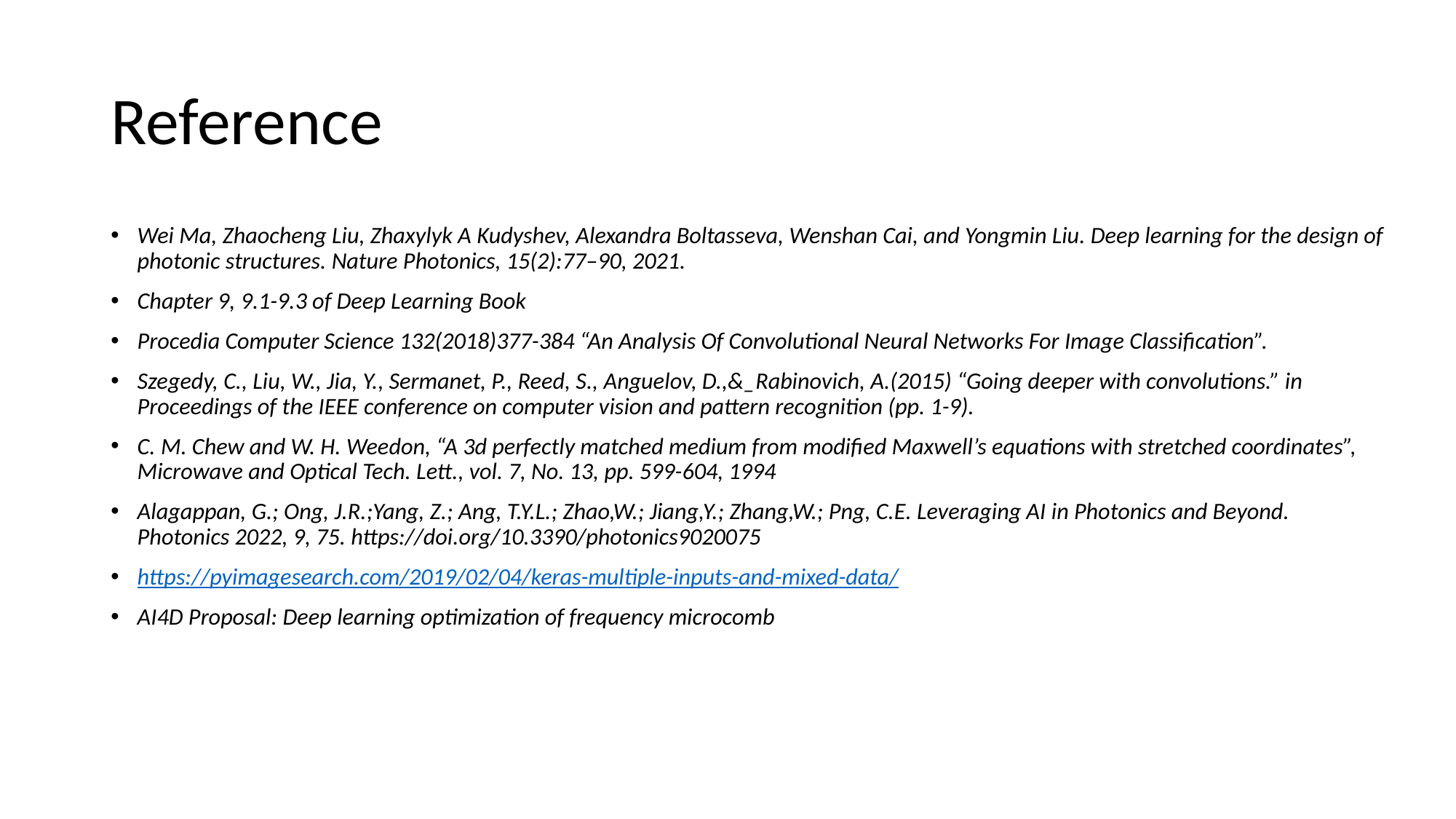

# Reference
Wei Ma, Zhaocheng Liu, Zhaxylyk A Kudyshev, Alexandra Boltasseva, Wenshan Cai, and Yongmin Liu. Deep learning for the design of photonic structures. Nature Photonics, 15(2):77–90, 2021.
Chapter 9, 9.1-9.3 of Deep Learning Book
Procedia Computer Science 132(2018)377-384 “An Analysis Of Convolutional Neural Networks For Image Classification”.
Szegedy, C., Liu, W., Jia, Y., Sermanet, P., Reed, S., Anguelov, D.,&_Rabinovich, A.(2015) “Going deeper with convolutions.” in Proceedings of the IEEE conference on computer vision and pattern recognition (pp. 1-9).
C. M. Chew and W. H. Weedon, “A 3d perfectly matched medium from modified Maxwell’s equations with stretched coordinates”, Microwave and Optical Tech. Lett., vol. 7, No. 13, pp. 599-604, 1994
Alagappan, G.; Ong, J.R.;Yang, Z.; Ang, T.Y.L.; Zhao,W.; Jiang,Y.; Zhang,W.; Png, C.E. Leveraging AI in Photonics and Beyond. Photonics 2022, 9, 75. https://doi.org/10.3390/photonics9020075
https://pyimagesearch.com/2019/02/04/keras-multiple-inputs-and-mixed-data/
AI4D Proposal: Deep learning optimization of frequency microcomb